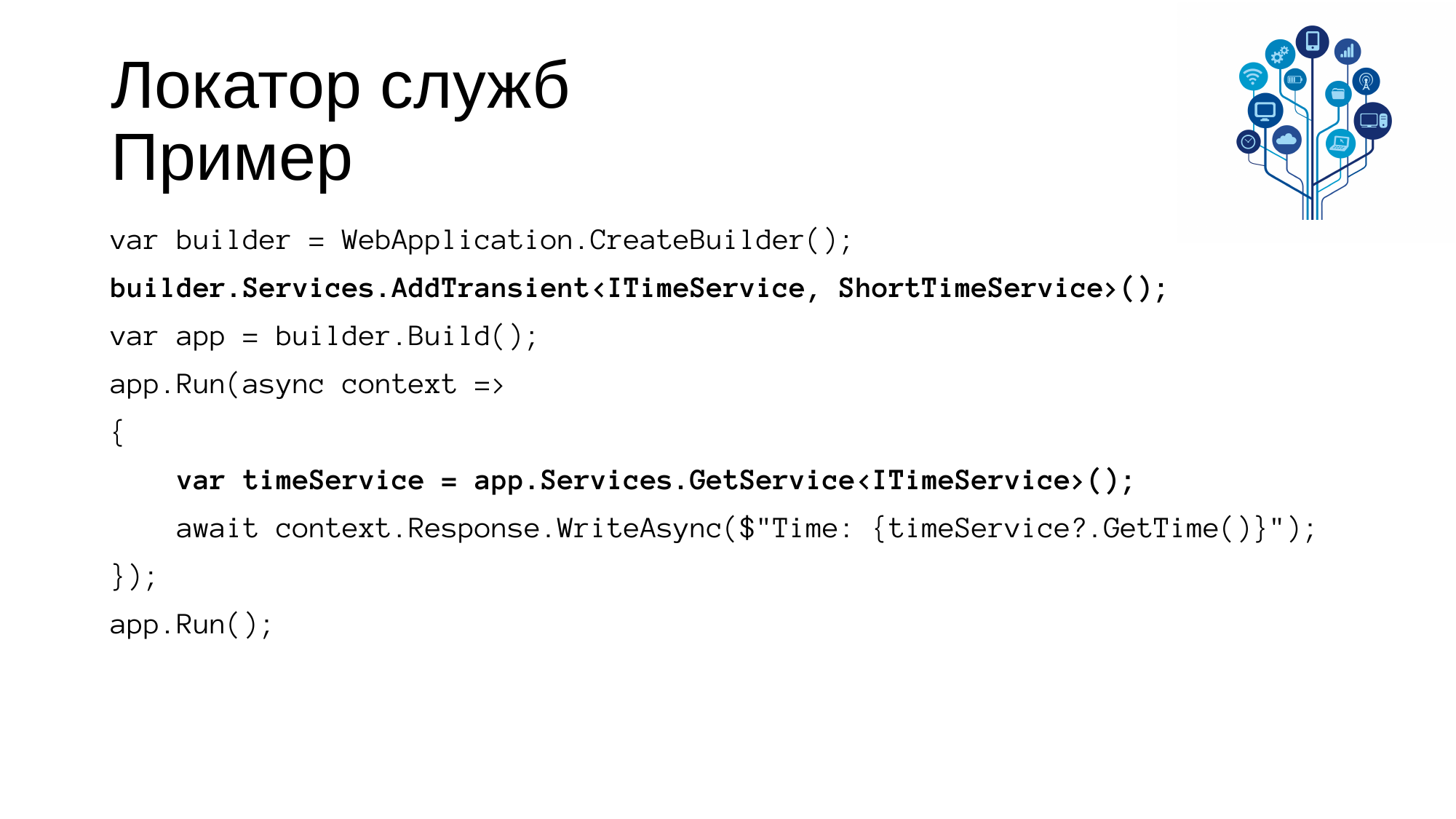

# Локатор служб Пример
var builder = WebApplication.CreateBuilder();
builder.Services.AddTransient<ITimeService, ShortTimeService>();
var app = builder.Build();
app.Run(async context =>
{
    var timeService = app.Services.GetService<ITimeService>();
    await context.Response.WriteAsync($"Time: {timeService?.GetTime()}");
});
app.Run();